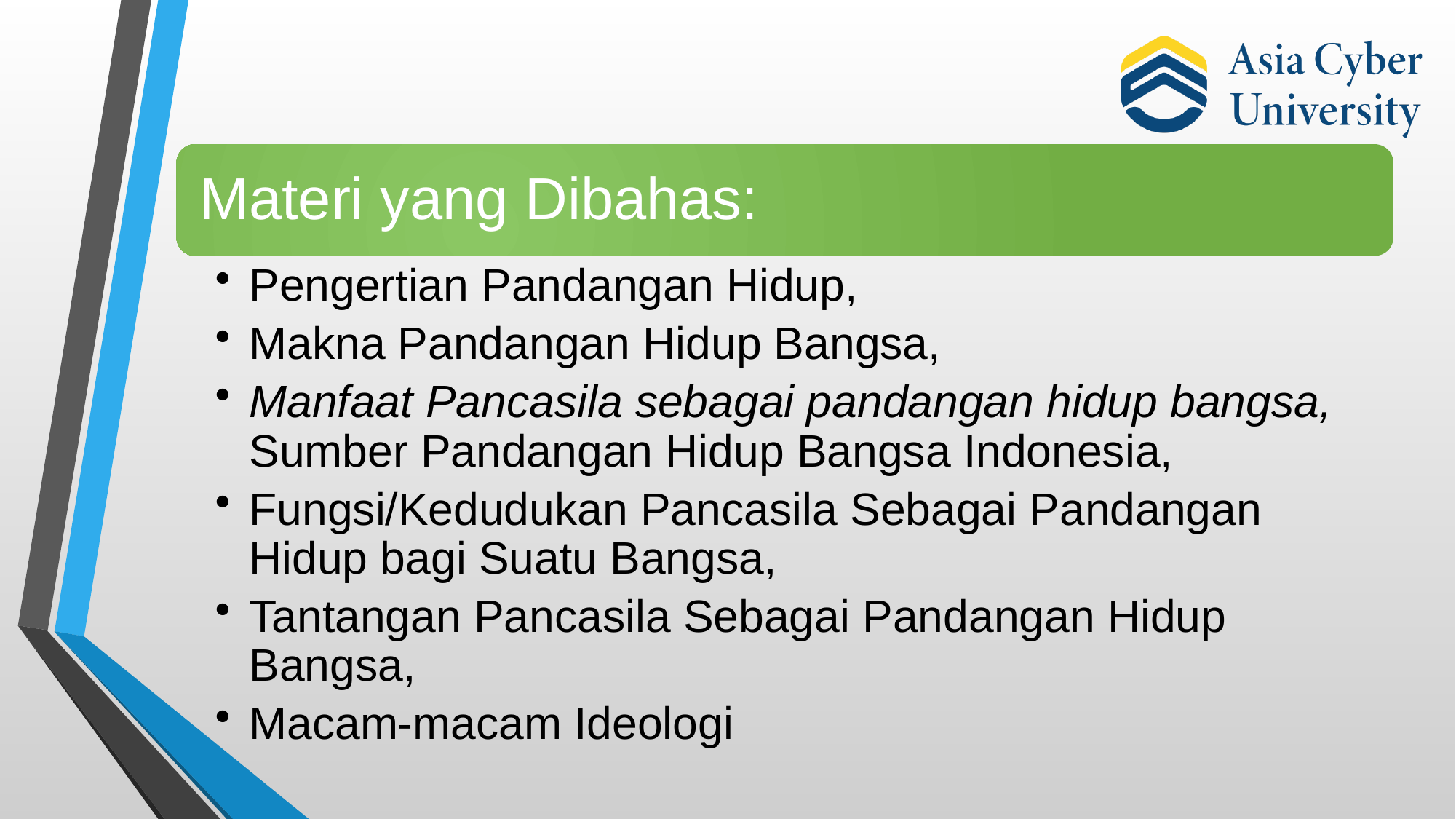

Materi yang Dibahas:
Pengertian Pandangan Hidup,
Makna Pandangan Hidup Bangsa,
Manfaat Pancasila sebagai pandangan hidup bangsa, Sumber Pandangan Hidup Bangsa Indonesia,
Fungsi/Kedudukan Pancasila Sebagai Pandangan Hidup bagi Suatu Bangsa,
Tantangan Pancasila Sebagai Pandangan Hidup Bangsa,
Macam-macam Ideologi